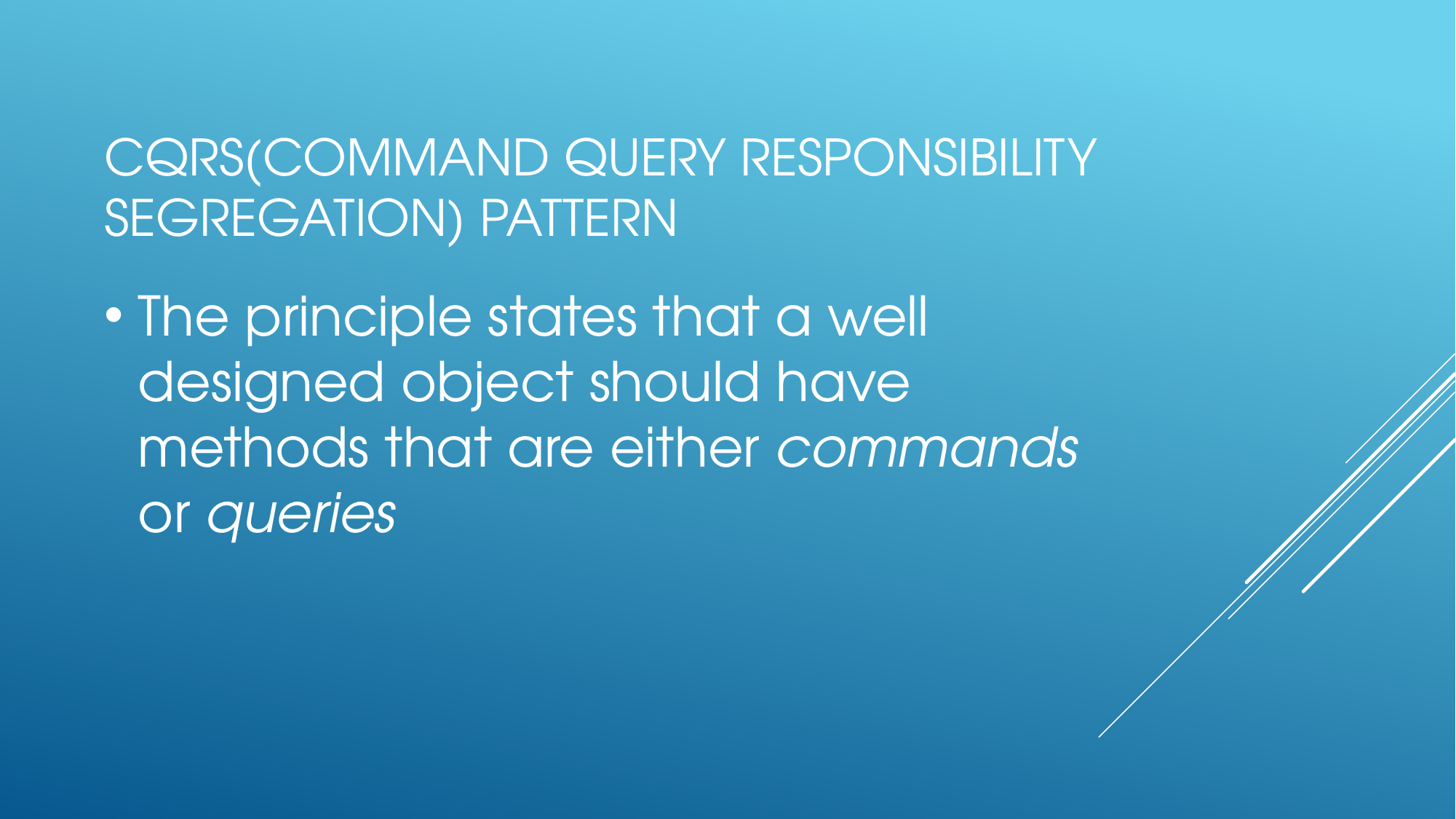

# CQRS(Command Query Responsibility Segregation) PATTERN
The principle states that a well designed object should have methods that are either commands or queries